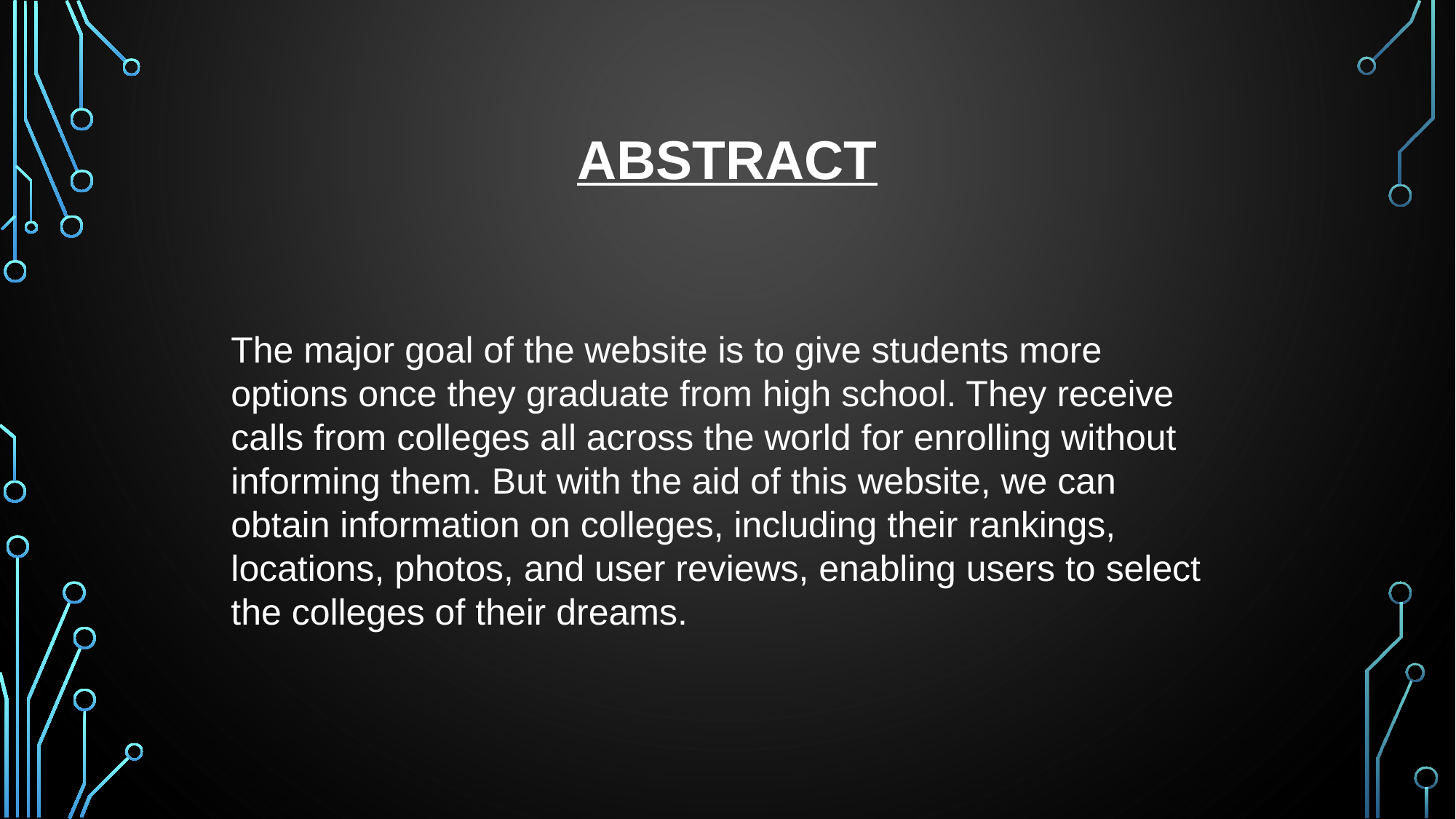

# Abstract
The major goal of the website is to give students more options once they graduate from high school. They receive calls from colleges all across the world for enrolling without informing them. But with the aid of this website, we can obtain information on colleges, including their rankings, locations, photos, and user reviews, enabling users to select the colleges of their dreams.